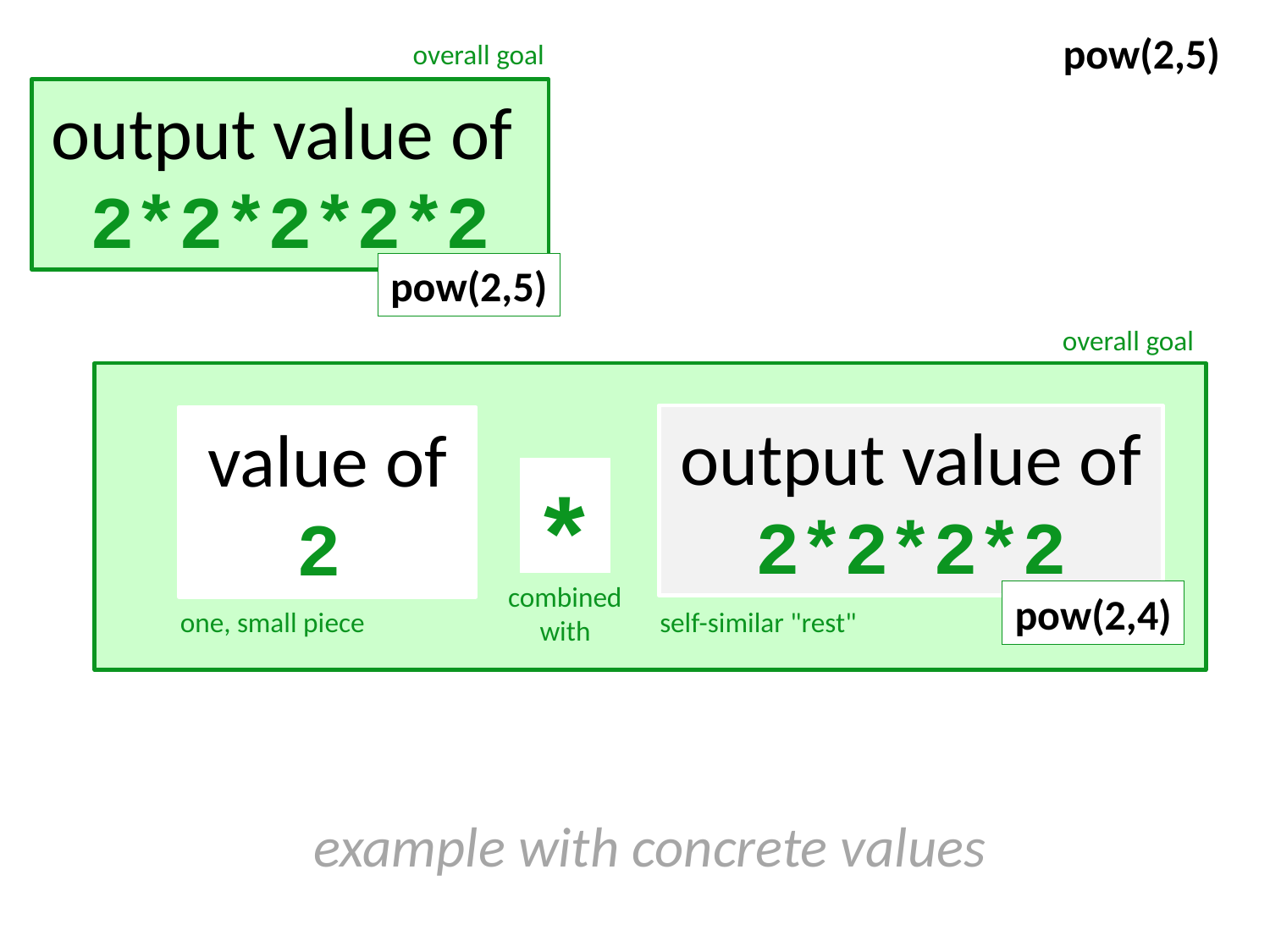

pow(2,5)
overall goal
output value of  2*2*2*2*2
pow(2,5)
overall goal

output value of 2*2*2*2
value of 2

*
combined with
pow(2,4)
one, small piece
self-similar "rest"
example with concrete values